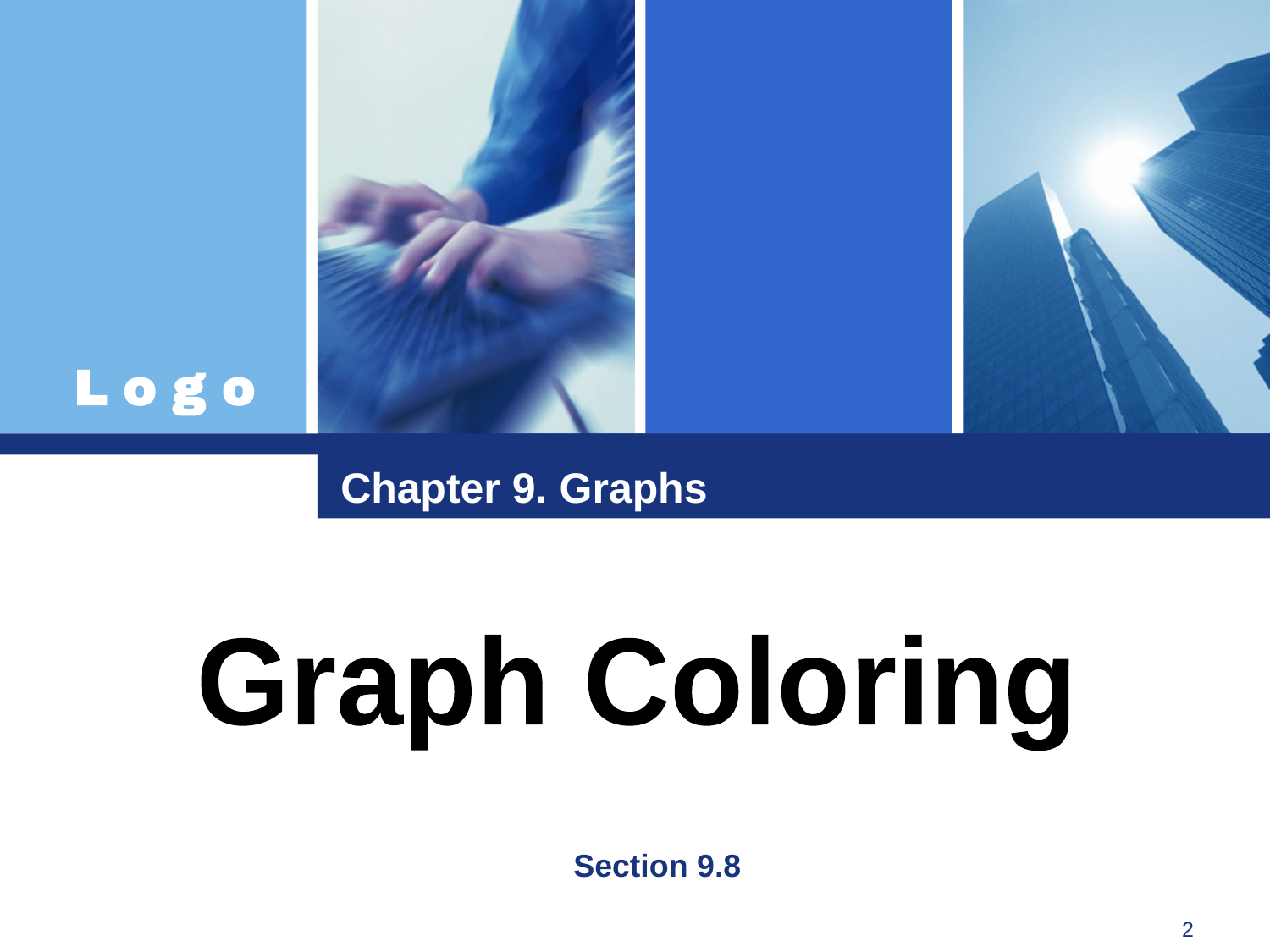

Chapter 9. Graphs
Graph Coloring
Section 9.8
2
2